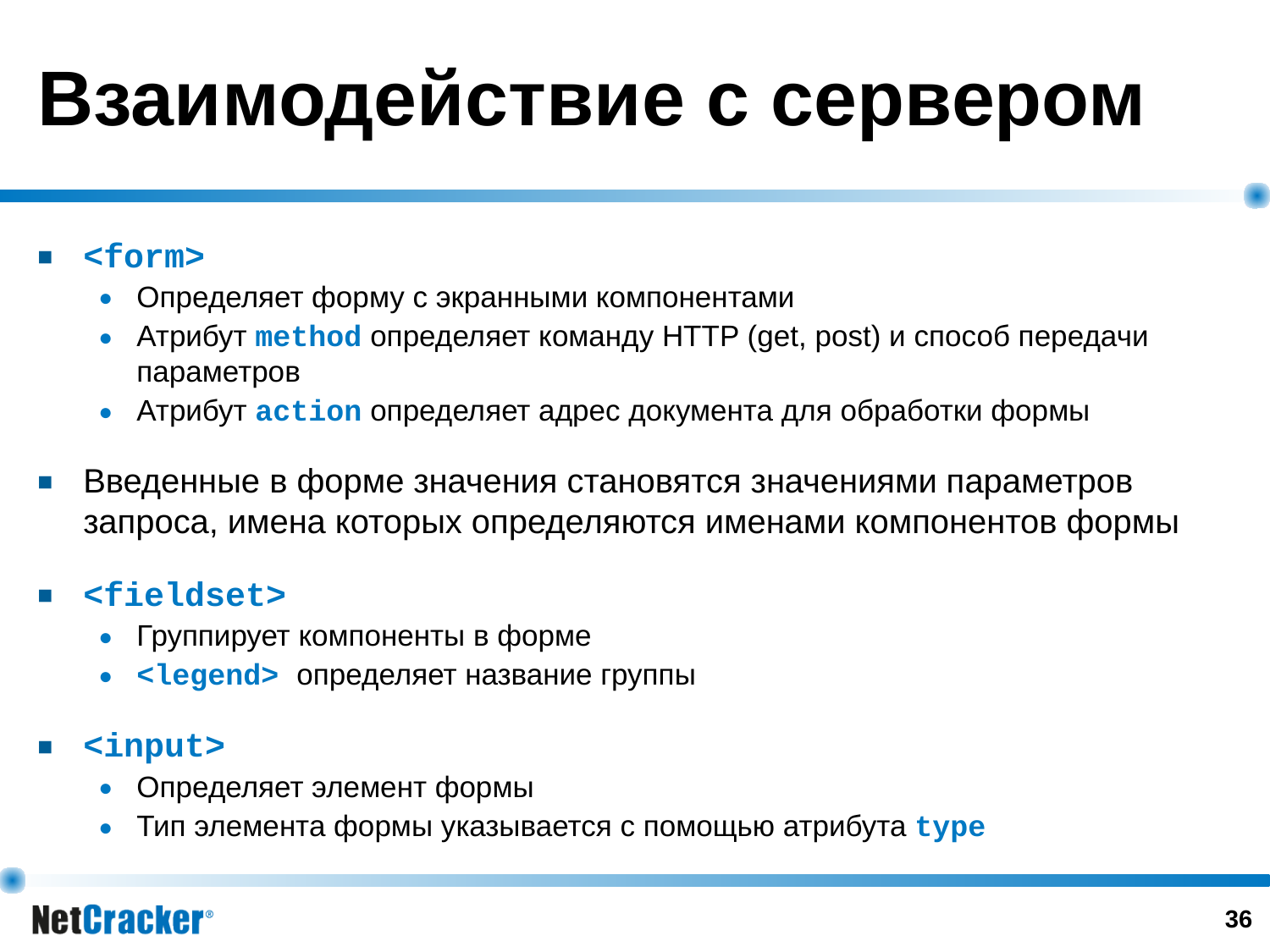

# Взаимодействие с сервером
<form>
Определяет форму с экранными компонентами
Атрибут method определяет команду HTTP (get, post) и способ передачи параметров
Атрибут action определяет адрес документа для обработки формы

Введенные в форме значения становятся значениями параметров запроса, имена которых определяются именами компонентов формы

<fieldset>
Группирует компоненты в форме
<legend> определяет название группы

<input>
Определяет элемент формы
Тип элемента формы указывается с помощью атрибута type

36